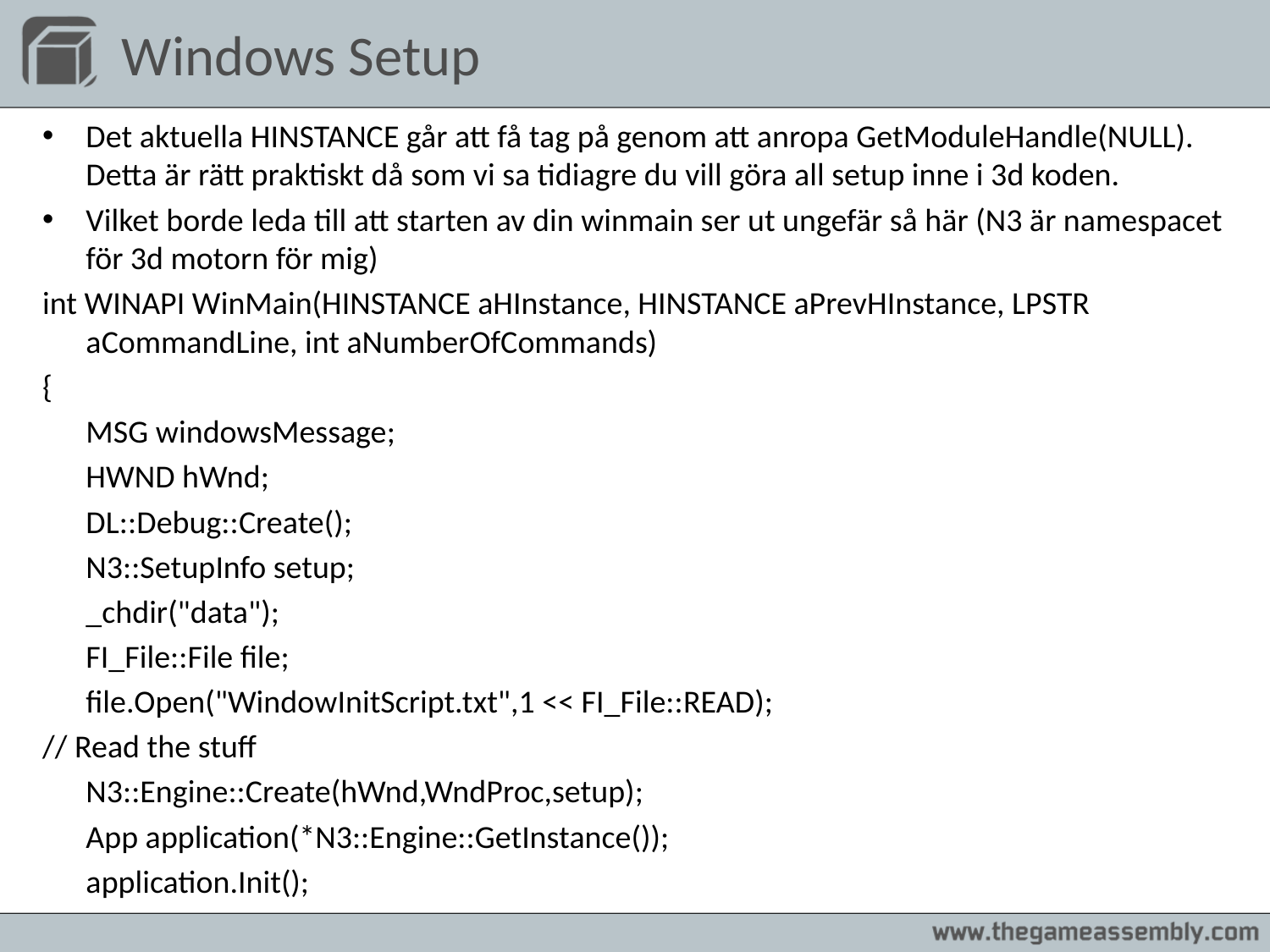

# Windows Setup
Det aktuella HINSTANCE går att få tag på genom att anropa GetModuleHandle(NULL). Detta är rätt praktiskt då som vi sa tidiagre du vill göra all setup inne i 3d koden.
Vilket borde leda till att starten av din winmain ser ut ungefär så här (N3 är namespacet för 3d motorn för mig)
int WINAPI WinMain(HINSTANCE aHInstance, HINSTANCE aPrevHInstance, LPSTR aCommandLine, int aNumberOfCommands)
{
	MSG windowsMessage;
	HWND hWnd;
	DL::Debug::Create();
	N3::SetupInfo setup;
	_chdir("data");
	FI_File::File file;
	file.Open("WindowInitScript.txt",1 << FI_File::READ);
// Read the stuff
	N3::Engine::Create(hWnd,WndProc,setup);
	App application(*N3::Engine::GetInstance());
	application.Init();